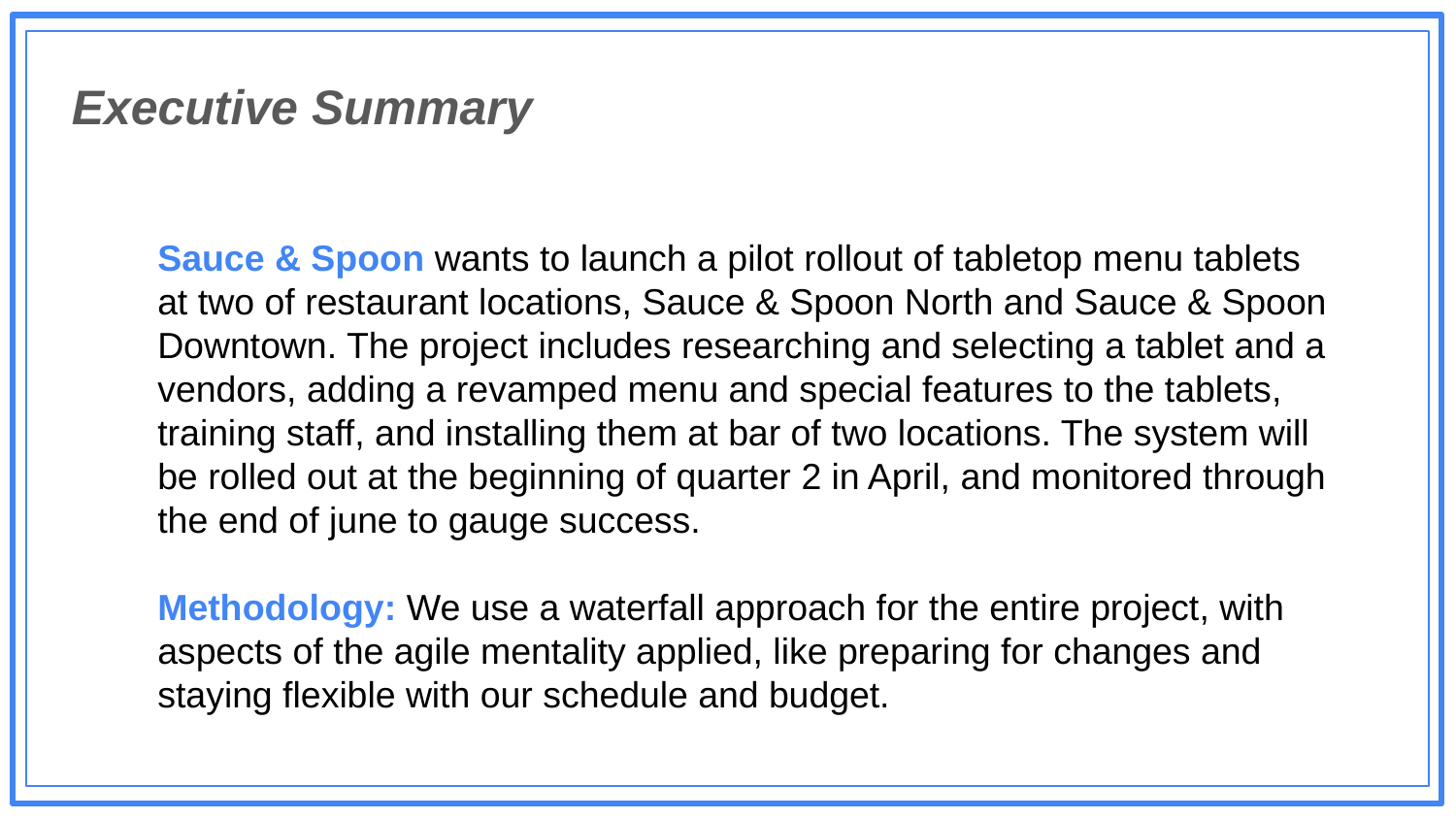

Executive Summary
Sauce & Spoon wants to launch a pilot rollout of tabletop menu tablets at two of restaurant locations, Sauce & Spoon North and Sauce & Spoon Downtown. The project includes researching and selecting a tablet and a vendors, adding a revamped menu and special features to the tablets, training staff, and installing them at bar of two locations. The system will be rolled out at the beginning of quarter 2 in April, and monitored through the end of june to gauge success.

Methodology: We use a waterfall approach for the entire project, with aspects of the agile mentality applied, like preparing for changes and staying flexible with our schedule and budget.